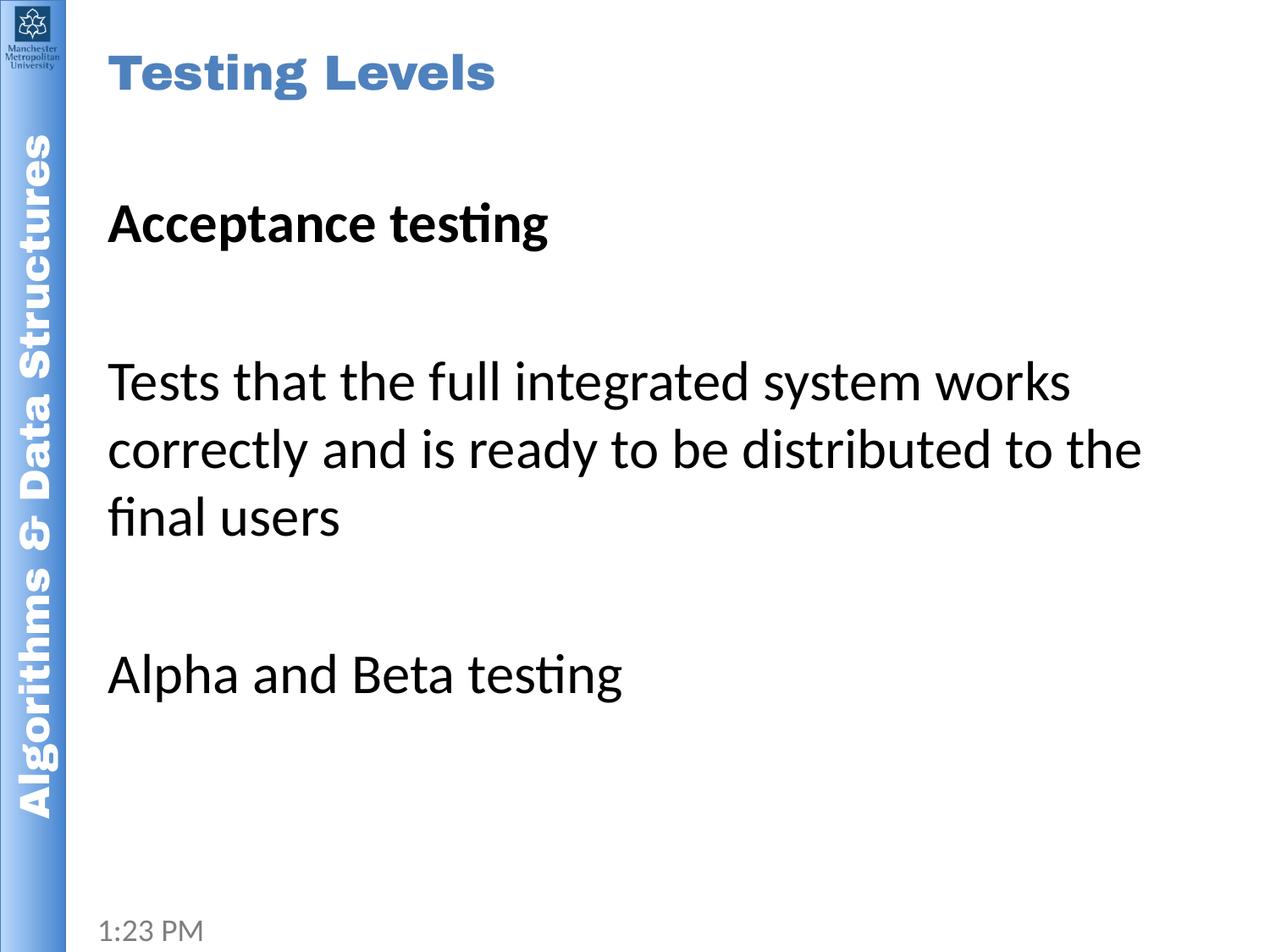

# Testing Levels
Acceptance testing

Tests that the full integrated system works correctly and is ready to be distributed to the final users

Alpha and Beta testing